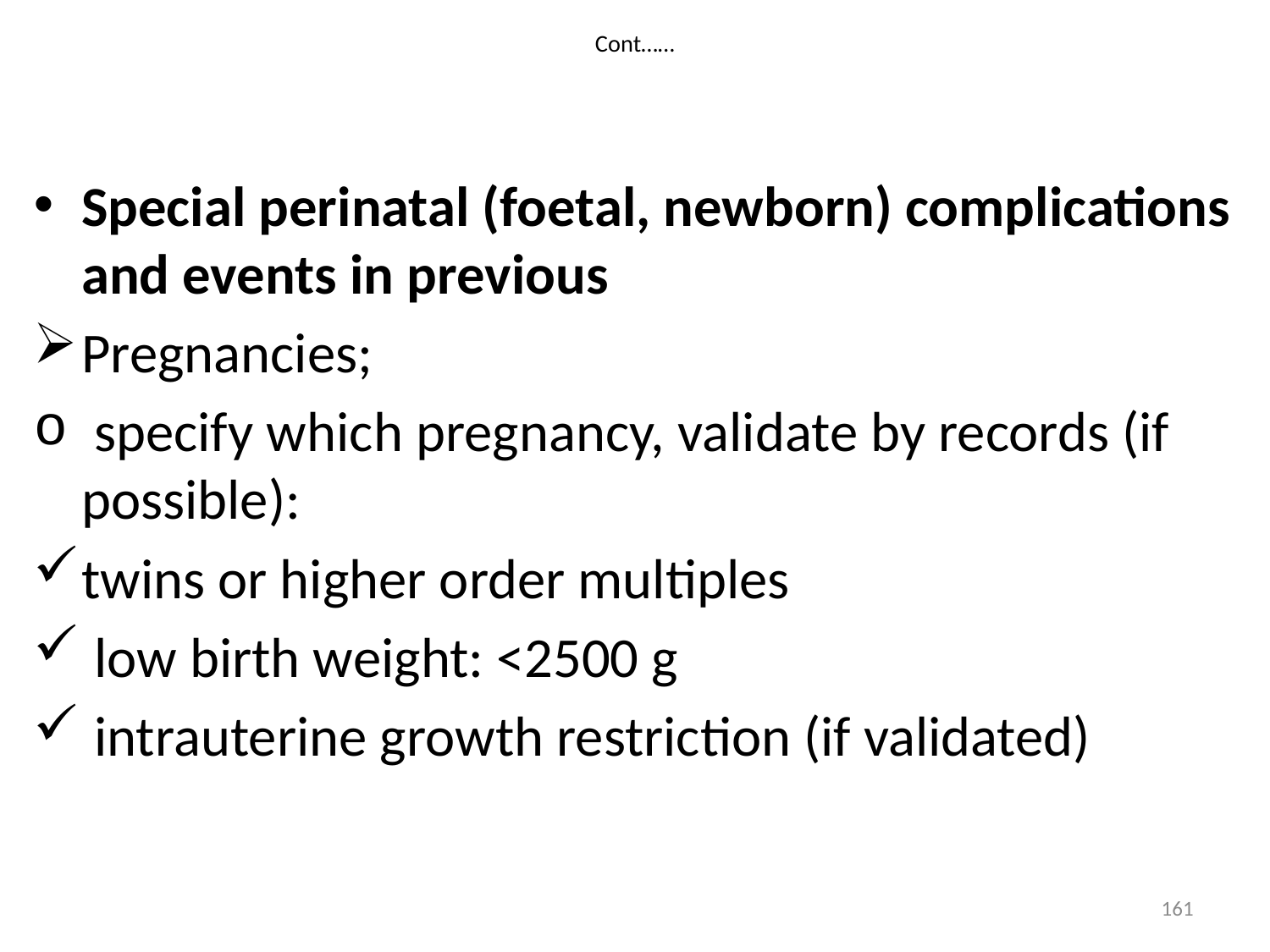

# Cont……

Special perinatal (foetal, newborn) complications and events in previous
Pregnancies;
 specify which pregnancy, validate by records (if possible):
twins or higher order multiples
 low birth weight: <2500 g
 intrauterine growth restriction (if validated)

161